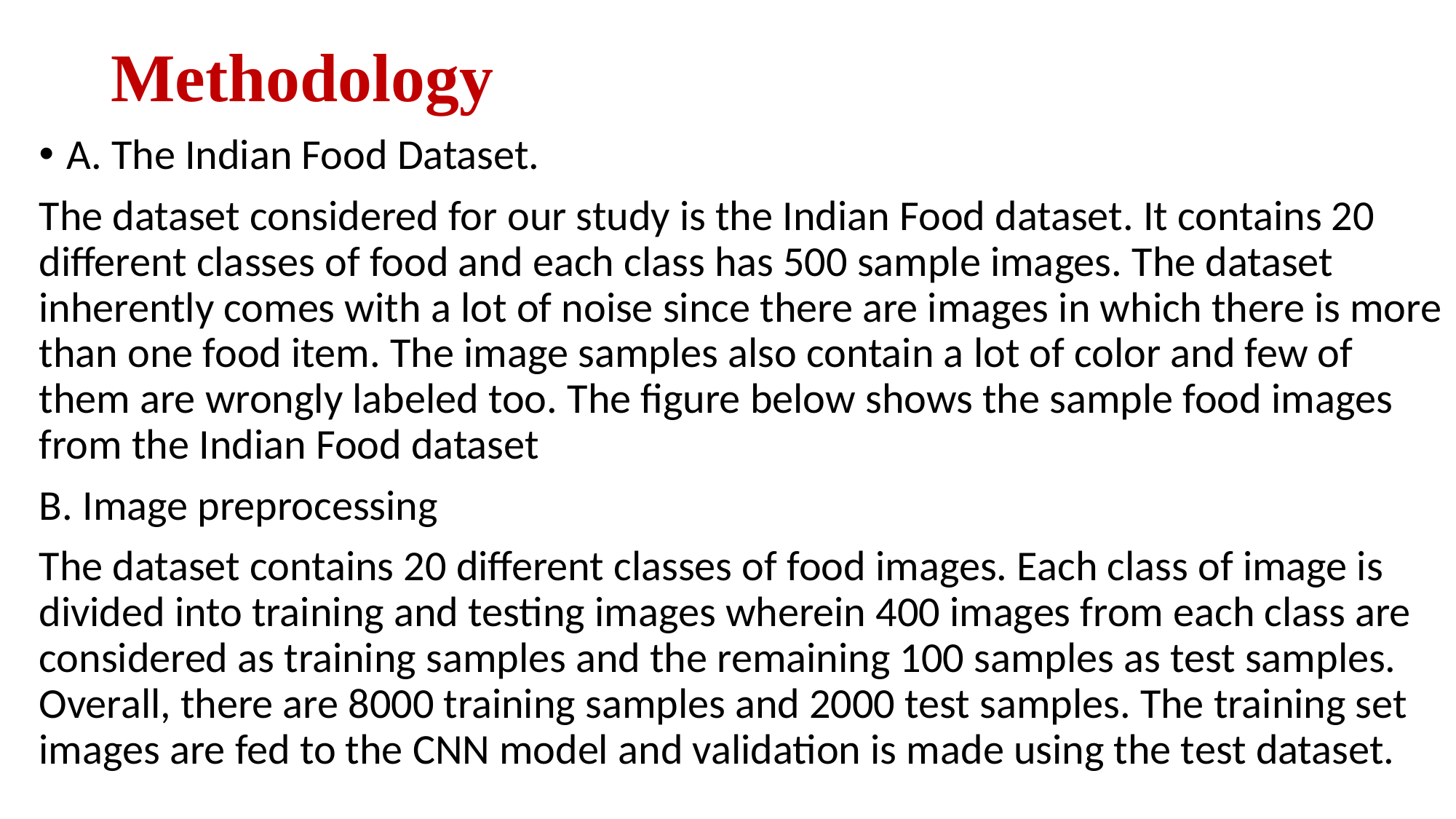

# Methodology
A. The Indian Food Dataset.
The dataset considered for our study is the Indian Food dataset. It contains 20 different classes of food and each class has 500 sample images. The dataset inherently comes with a lot of noise since there are images in which there is more than one food item. The image samples also contain a lot of color and few of them are wrongly labeled too. The figure below shows the sample food images from the Indian Food dataset
B. Image preprocessing
The dataset contains 20 different classes of food images. Each class of image is divided into training and testing images wherein 400 images from each class are considered as training samples and the remaining 100 samples as test samples. Overall, there are 8000 training samples and 2000 test samples. The training set images are fed to the CNN model and validation is made using the test dataset.